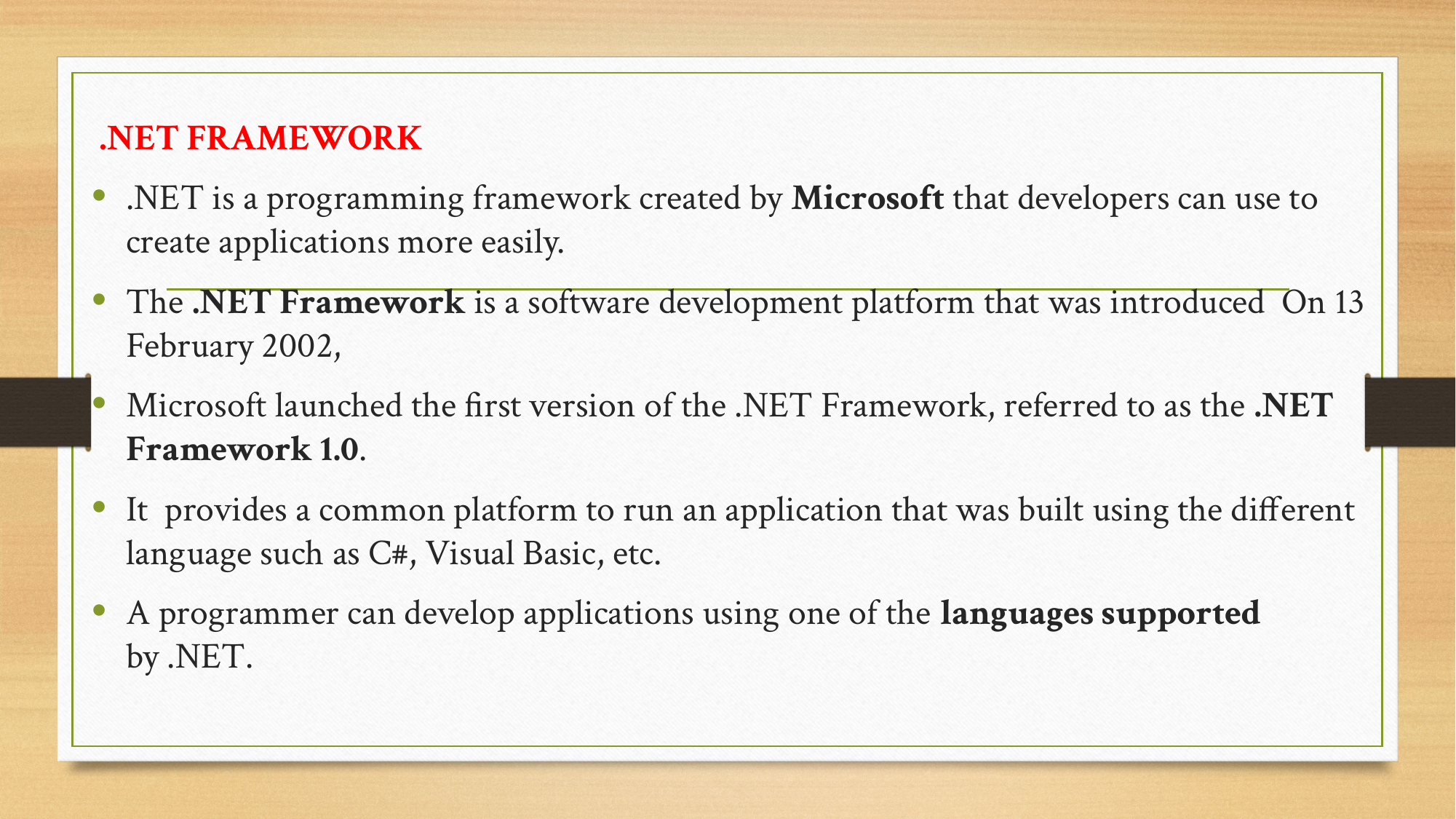

.NET FRAMEWORK
.NET is a programming framework created by Microsoft that developers can use to create applications more easily.
The .NET Framework is a software development platform that was introduced  On 13 February 2002,
Microsoft launched the first version of the .NET Framework, referred to as the .NET Framework 1.0.
It  provides a common platform to run an application that was built using the different language such as C#, Visual Basic, etc.
A programmer can develop applications using one of the languages supported by .NET.